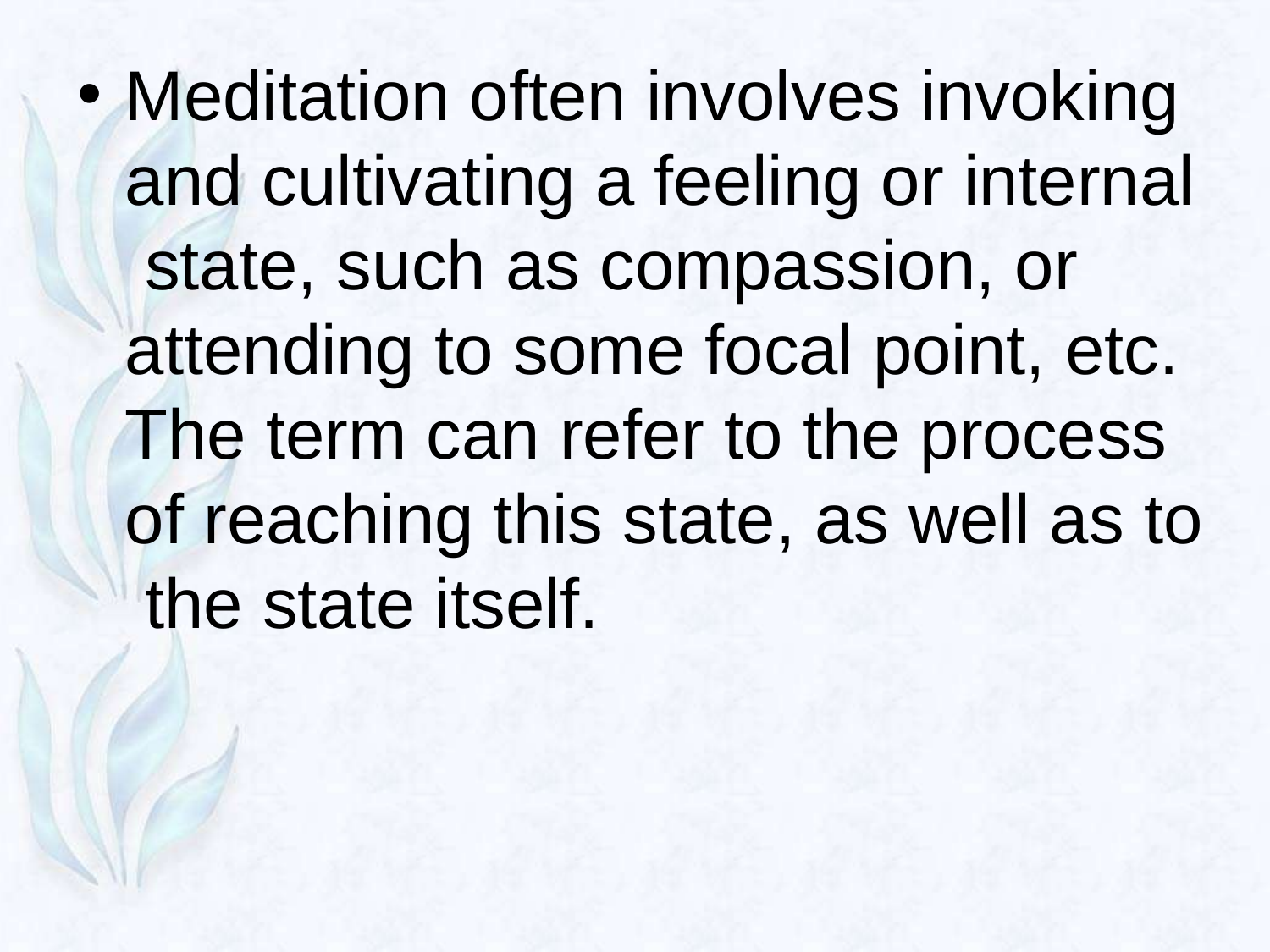

Meditation often involves invoking  and cultivating a feeling or internal  state, such as compassion, or  attending to some focal point, etc.  The term can refer to the process  of reaching this state, as well as to  the state itself.